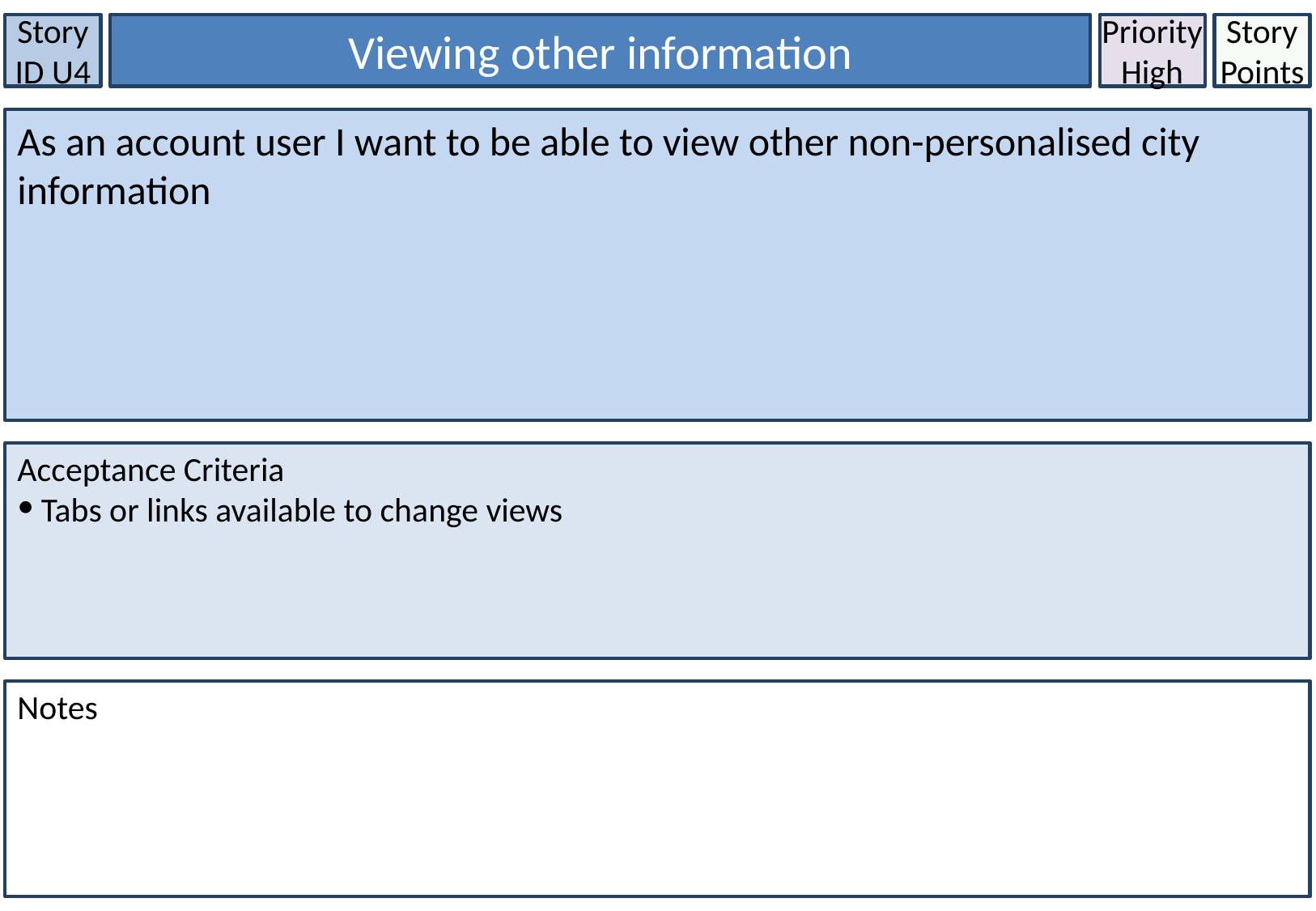

Story ID U4
Viewing other information
Priority
High
Story Points
As an account user I want to be able to view other non-personalised city information
Acceptance Criteria
Tabs or links available to change views
Notes